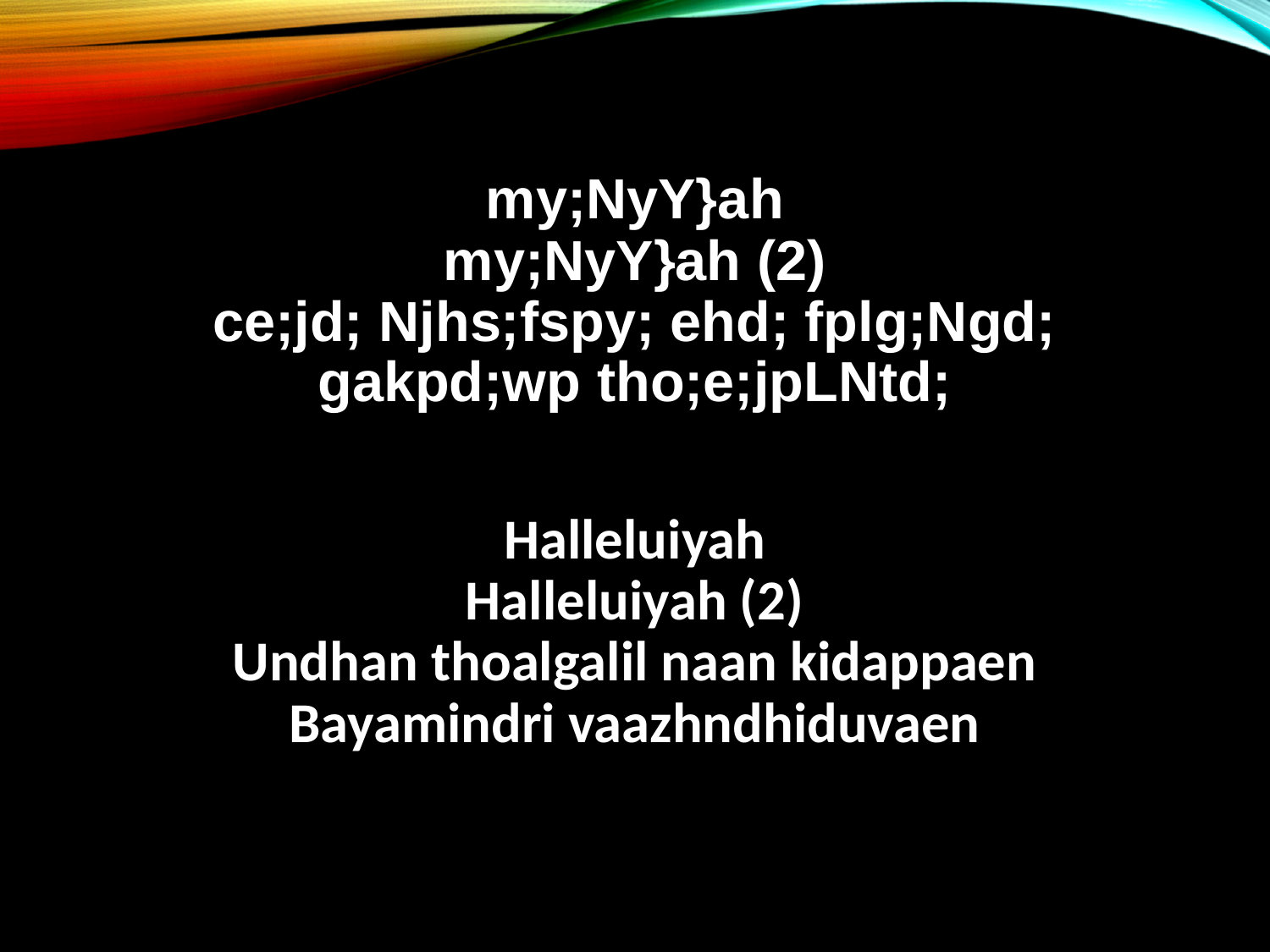

my;NyY}ah
my;NyY}ah (2)
ce;jd; Njhs;fspy; ehd; fplg;Ngd;
gakpd;wp tho;e;jpLNtd;

Halleluiyah
Halleluiyah (2)
Undhan thoalgalil naan kidappaen
Bayamindri vaazhndhiduvaen